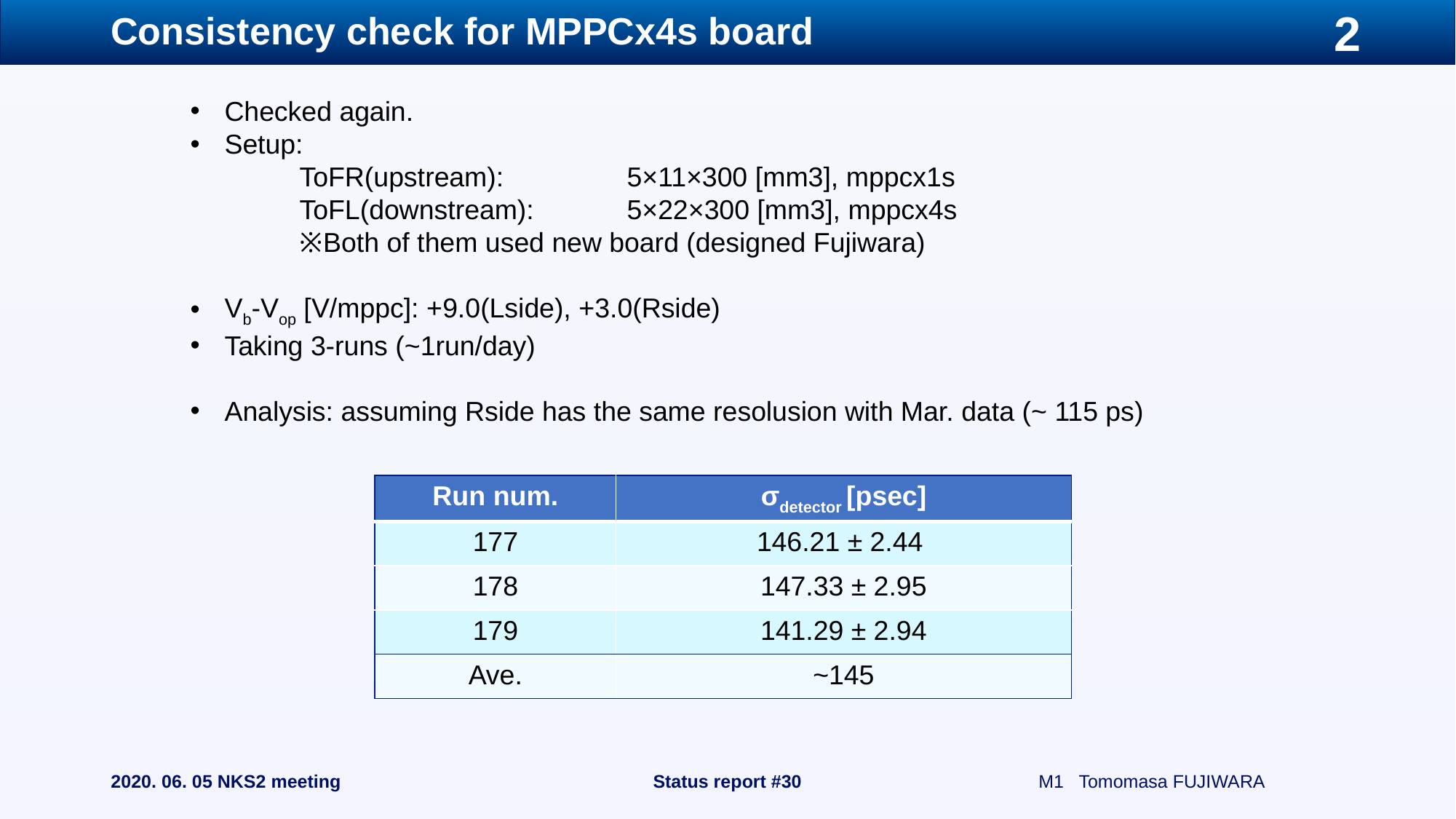

# Consistency check for MPPCx4s board
Checked again.
Setup:
	ToFR(upstream):		5×11×300 [mm3], mppcx1s
	ToFL(downstream):	5×22×300 [mm3], mppcx4s
	※ Both of them used new board (designed Fujiwara)

Vb-Vop [V/mppc]: +9.0(Lside), +3.0(Rside)
Taking 3-runs (~1run/day)

Analysis: assuming Rside has the same resolusion with Mar. data (~ 115 ps)
| Run num. | σdetector [psec] |
| --- | --- |
| 177 | 146.21 ± 2.44 |
| 178 | 147.33 ± 2.95 |
| 179 | 141.29 ± 2.94 |
| Ave. | ~145 |
2020. 06. 05 NKS2 meeting
Status report #30